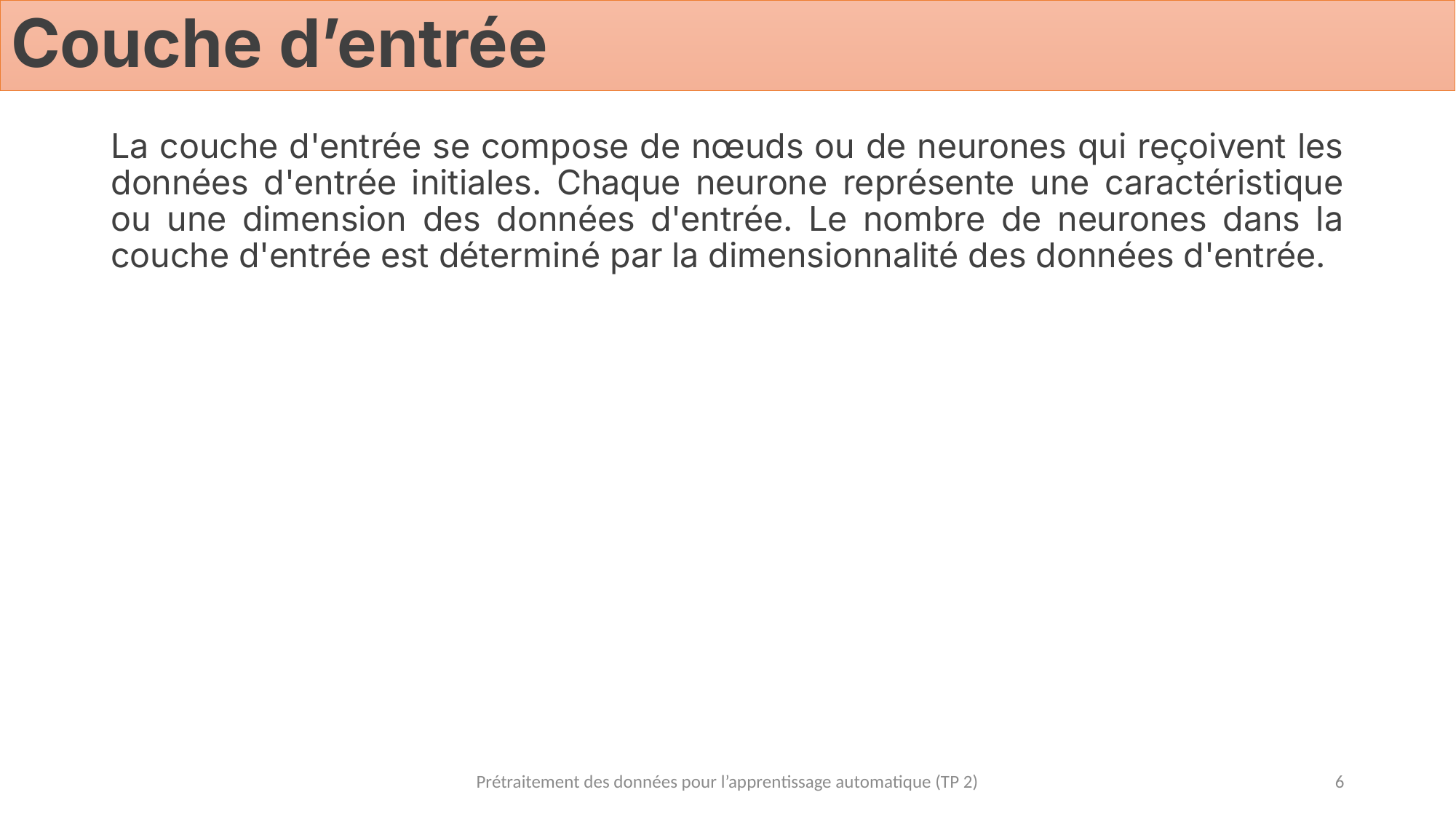

# Couche d’entrée
La couche d'entrée se compose de nœuds ou de neurones qui reçoivent les données d'entrée initiales. Chaque neurone représente une caractéristique ou une dimension des données d'entrée. Le nombre de neurones dans la couche d'entrée est déterminé par la dimensionnalité des données d'entrée.
Prétraitement des données pour l’apprentissage automatique (TP 2)
6